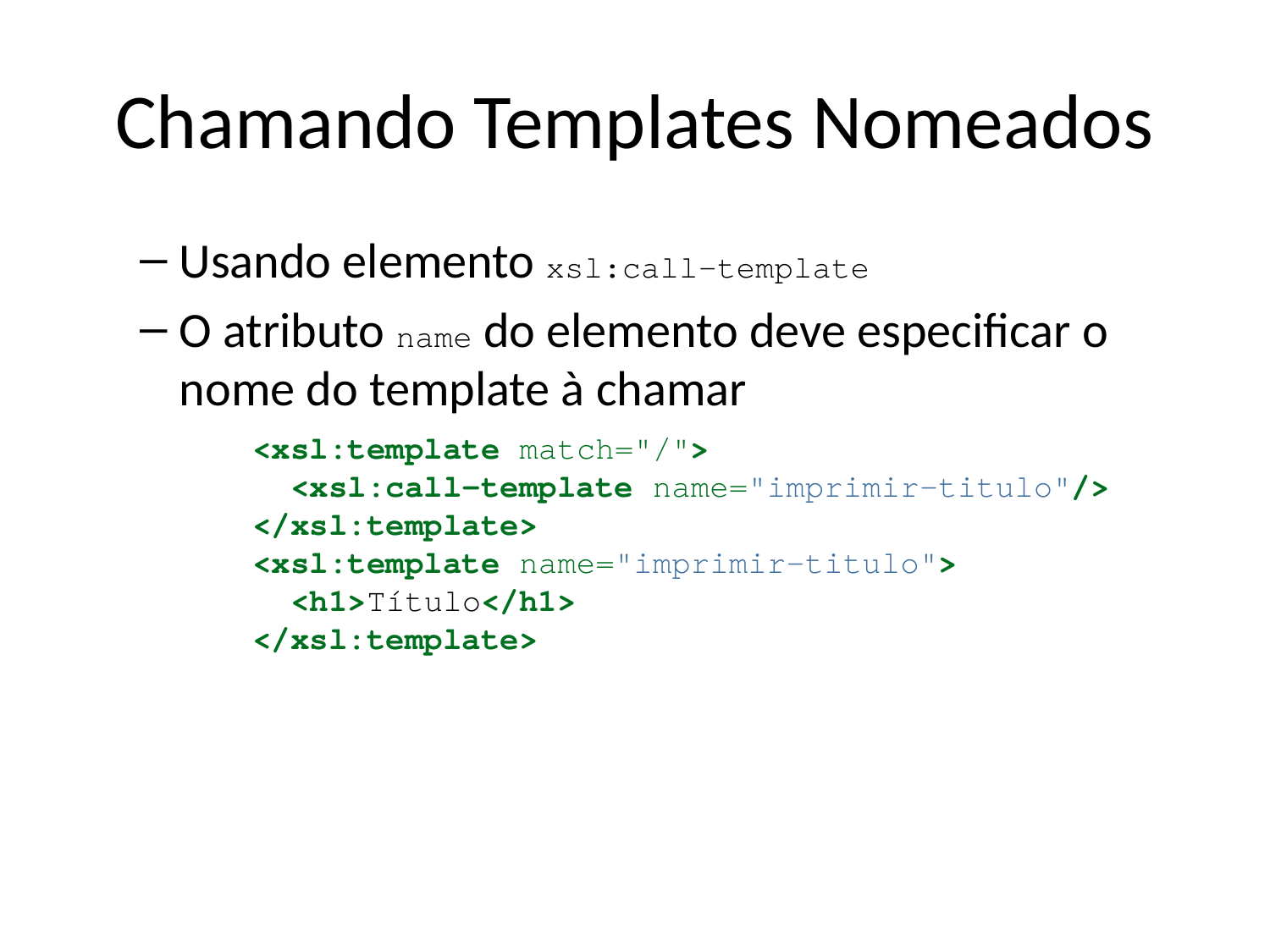

# Chamando Templates Nomeados
Usando elemento xsl:call-template
O atributo name do elemento deve especificar o nome do template à chamar
<xsl:template match="/">
  <xsl:call-template name="imprimir-titulo"/>
</xsl:template>
<xsl:template name="imprimir-titulo">
  <h1>Título</h1>
</xsl:template>